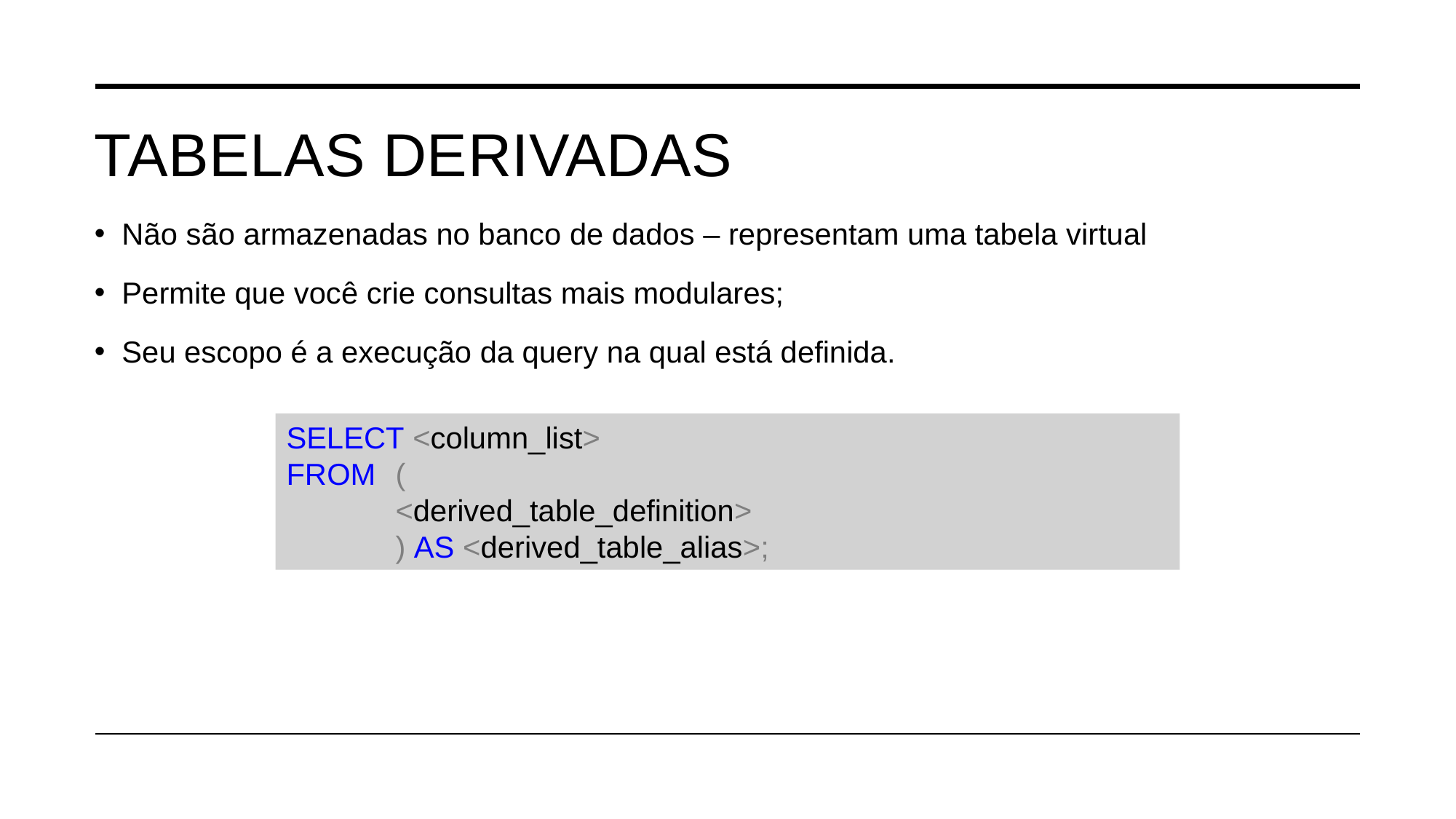

# Tabelas derivadas
Não são armazenadas no banco de dados – representam uma tabela virtual
Permite que você crie consultas mais modulares;
Seu escopo é a execução da query na qual está definida.

SELECT <column_list>
FROM	(
	<derived_table_definition>
	) AS <derived_table_alias>;